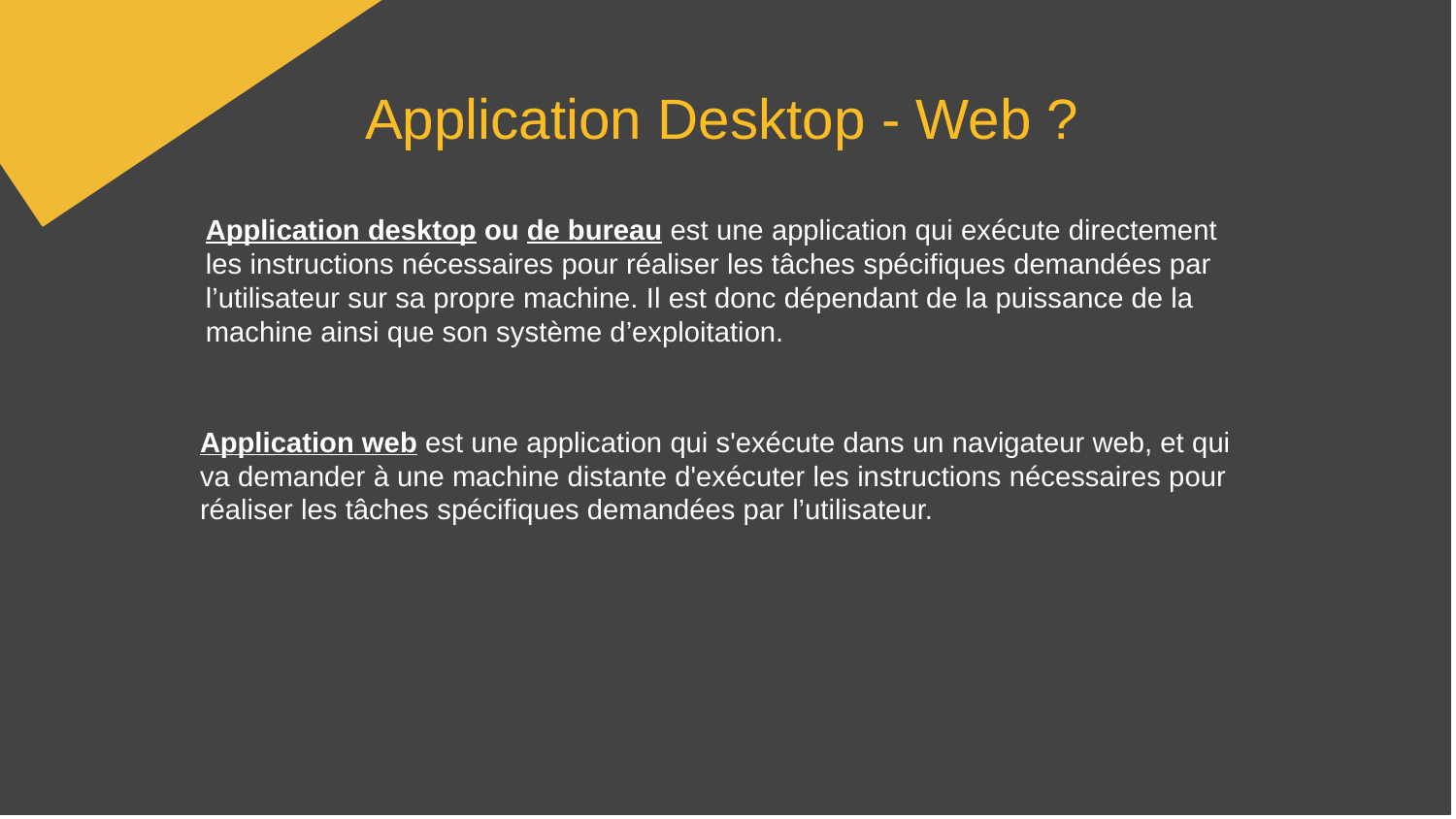

Application Desktop - Web ?

Application desktop ou de bureau est une application qui exécute directement les instructions nécessaires pour réaliser les tâches spécifiques demandées par l’utilisateur sur sa propre machine. Il est donc dépendant de la puissance de la machine ainsi que son système d’exploitation.
Application web est une application qui s'exécute dans un navigateur web, et qui va demander à une machine distante d'exécuter les instructions nécessaires pour réaliser les tâches spécifiques demandées par l’utilisateur.